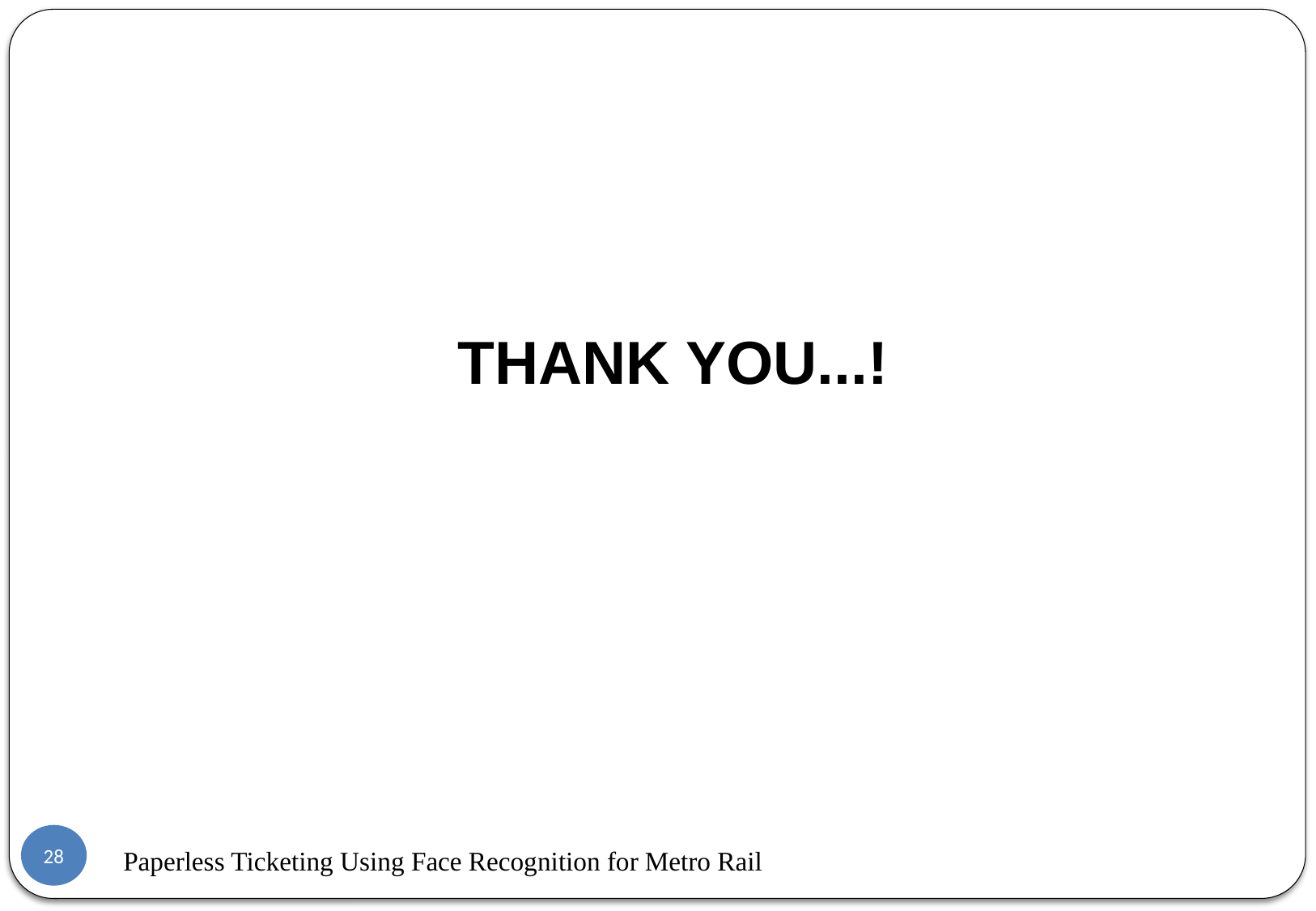

THANK YOU...!
28
Paperless Ticketing Using Face Recognition for Metro Rail